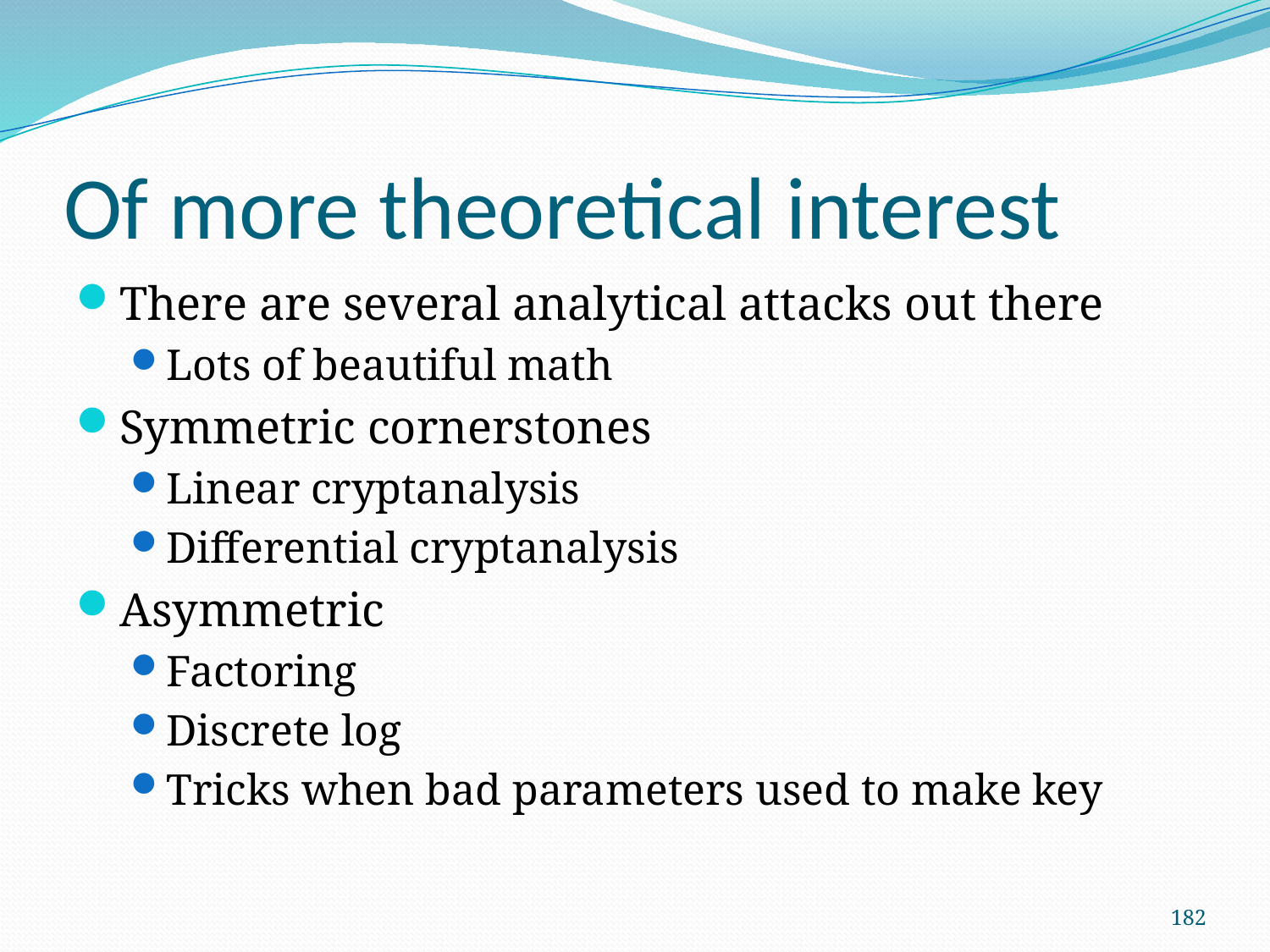

# Of more theoretical interest
There are several analytical attacks out there
Lots of beautiful math
Symmetric cornerstones
Linear cryptanalysis
Differential cryptanalysis
Asymmetric
Factoring
Discrete log
Tricks when bad parameters used to make key
182